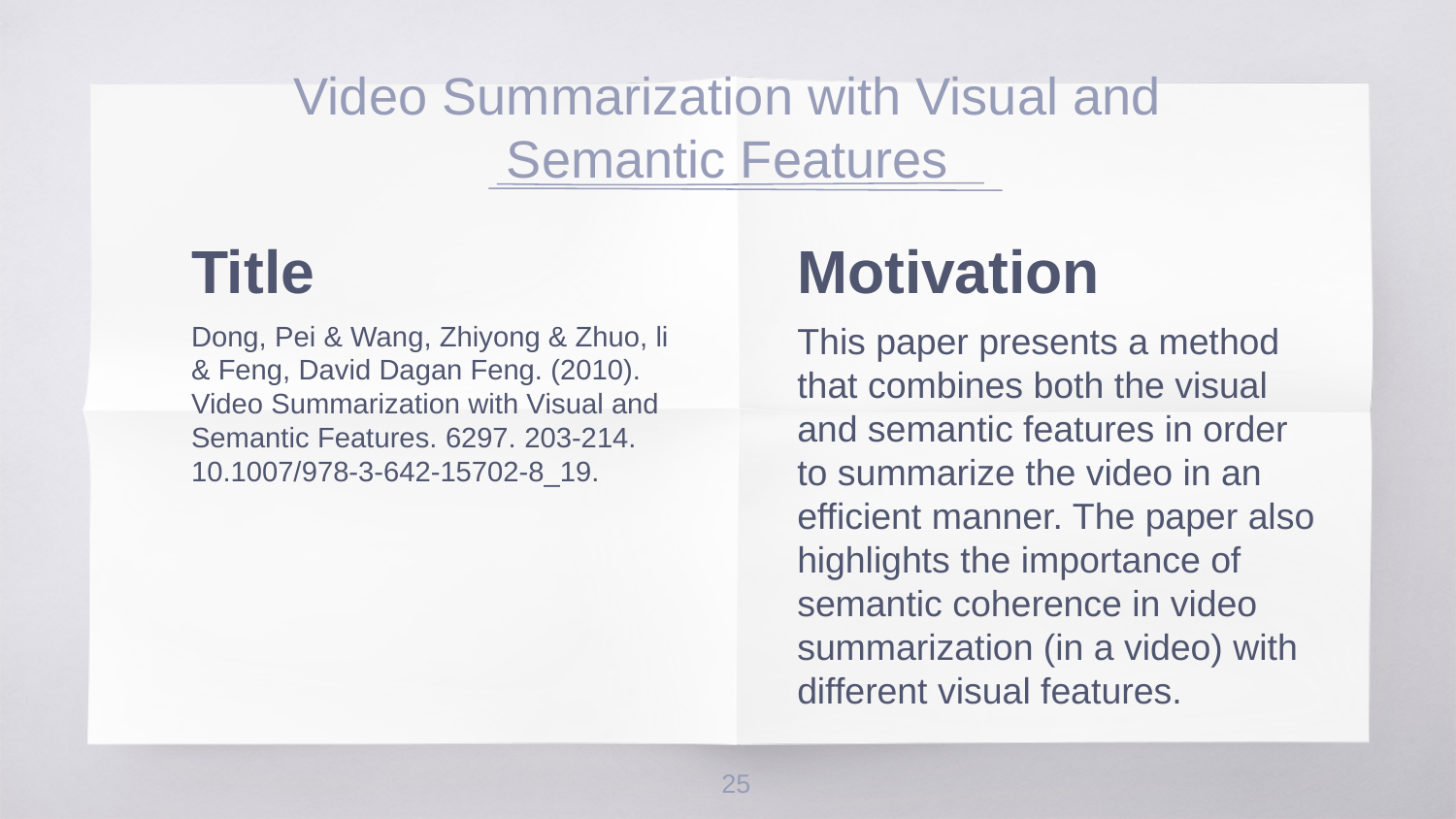

# Video Summarization with Visual and Semantic Features
Title
Dong, Pei & Wang, Zhiyong & Zhuo, li & Feng, David Dagan Feng. (2010). Video Summarization with Visual and Semantic Features. 6297. 203-214. 10.1007/978-3-642-15702-8_19.
Motivation
This paper presents a method that combines both the visual and semantic features in order to summarize the video in an efficient manner. The paper also highlights the importance of semantic coherence in video summarization (in a video) with different visual features.

25